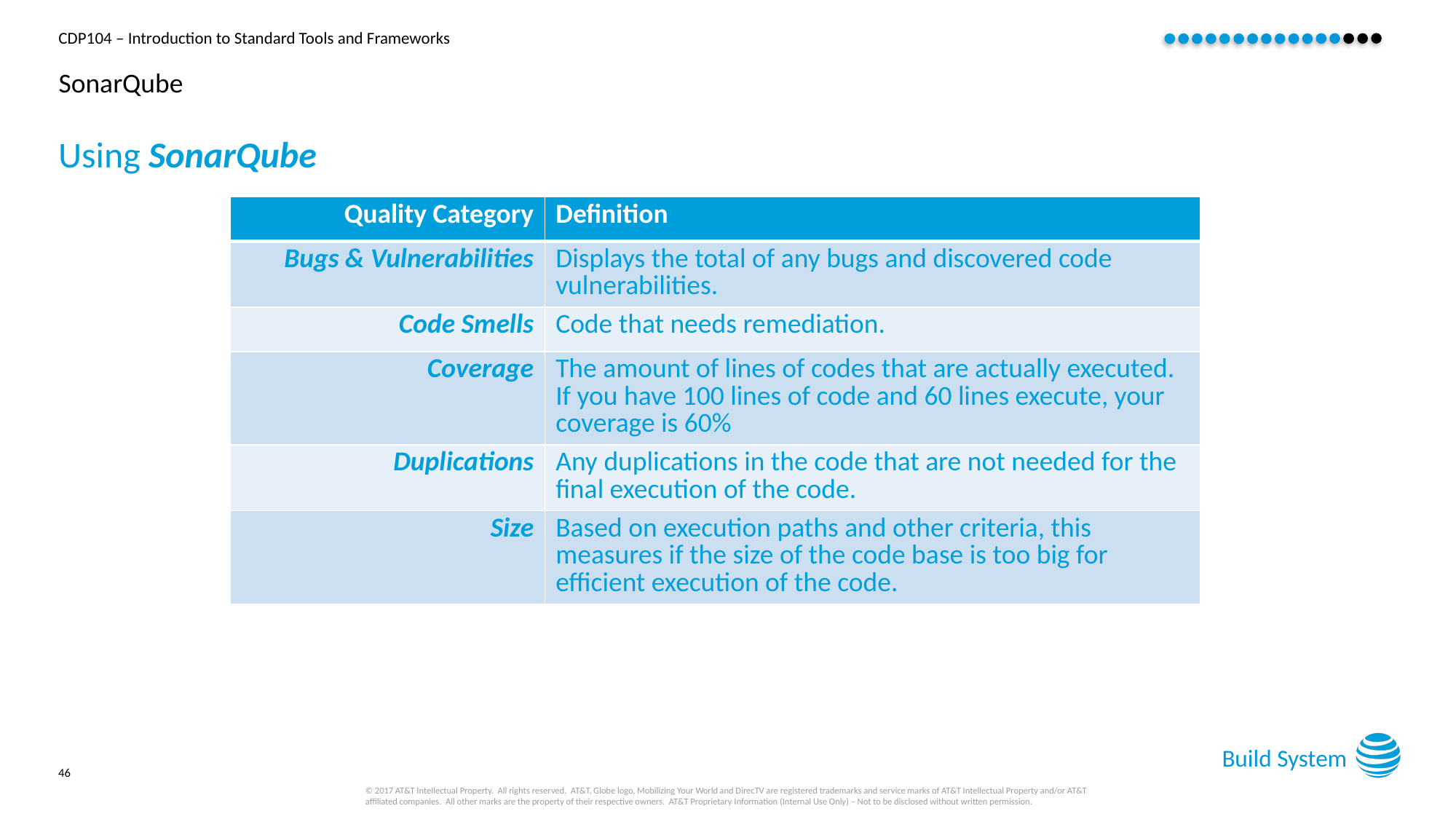

# SonarQube
Using SonarQube

| Quality Category | Definition |
| --- | --- |
| Bugs & Vulnerabilities | Displays the total of any bugs and discovered code vulnerabilities. |
| Code Smells | Code that needs remediation. |
| Coverage | The amount of lines of codes that are actually executed. If you have 100 lines of code and 60 lines execute, your coverage is 60% |
| Duplications | Any duplications in the code that are not needed for the final execution of the code. |
| Size | Based on execution paths and other criteria, this measures if the size of the code base is too big for efficient execution of the code. |
Build System
46